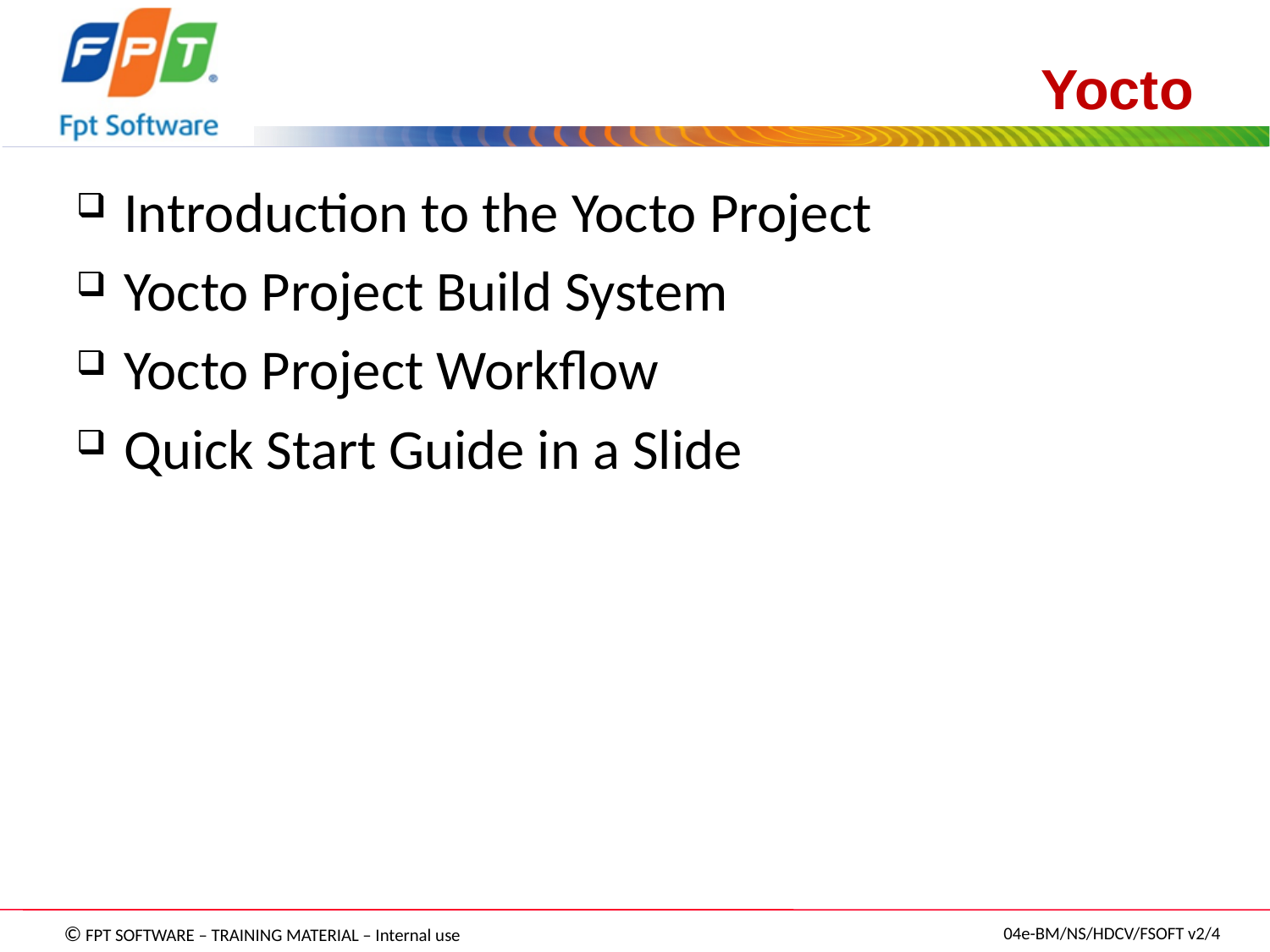

# Yocto
Introduction to the Yocto Project
Yocto Project Build System
Yocto Project Workflow
Quick Start Guide in a Slide